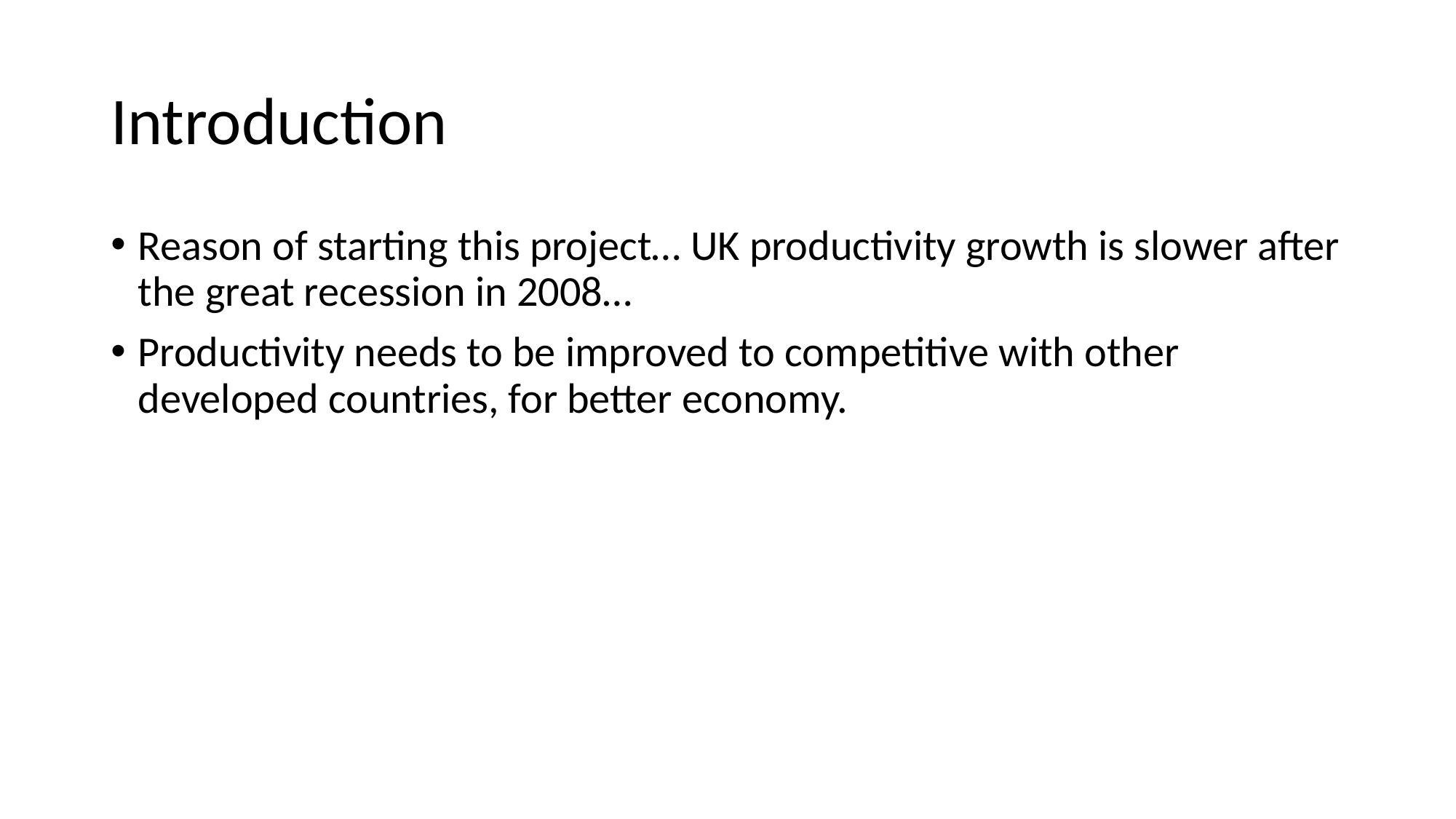

# Introduction
Reason of starting this project… UK productivity growth is slower after the great recession in 2008…
Productivity needs to be improved to competitive with other developed countries, for better economy.